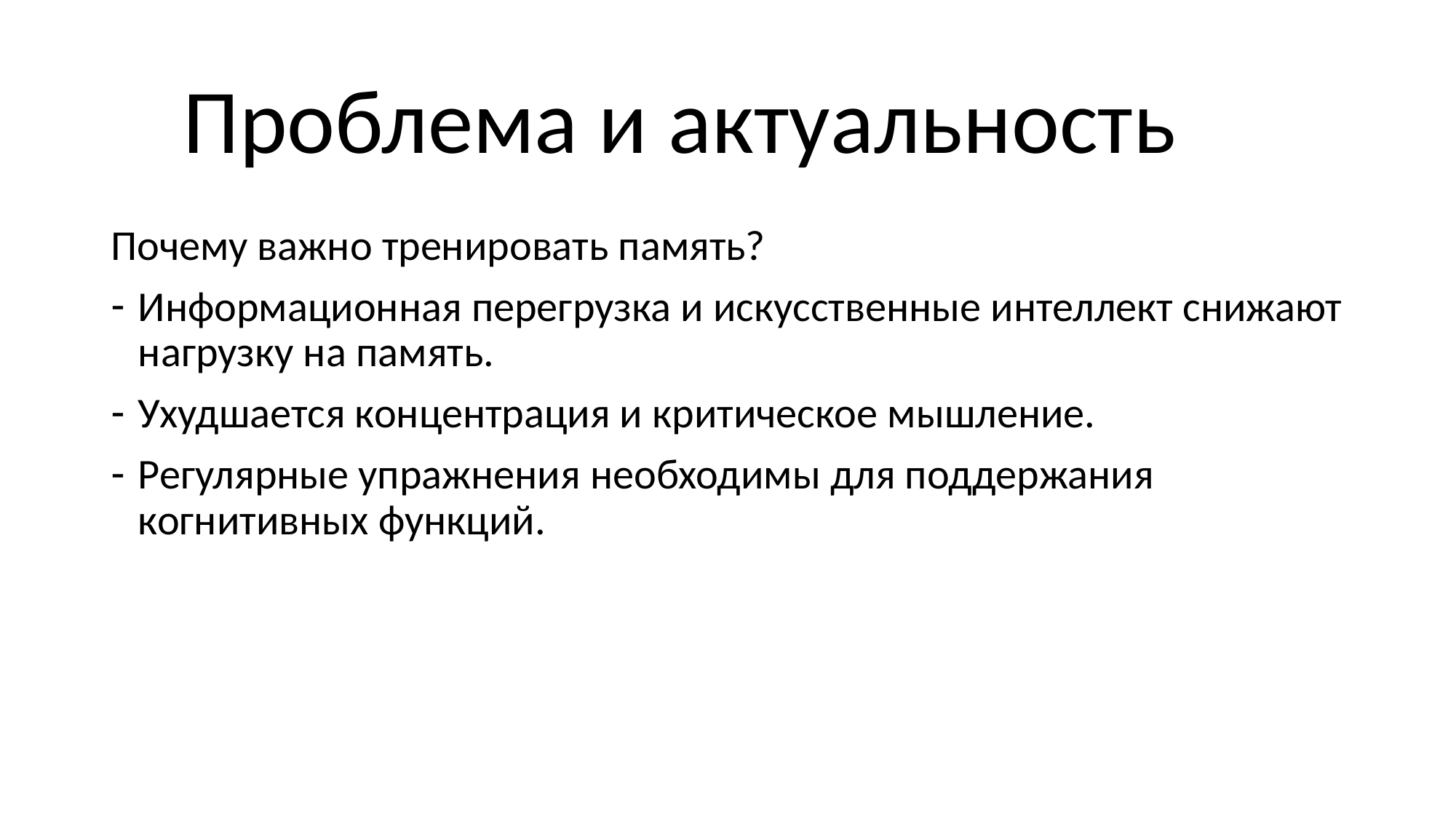

# Проблема и актуальность
Почему важно тренировать память?
Информационная перегрузка и искусственные интеллект снижают нагрузку на память.
Ухудшается концентрация и критическое мышление.
Регулярные упражнения необходимы для поддержания когнитивных функций.